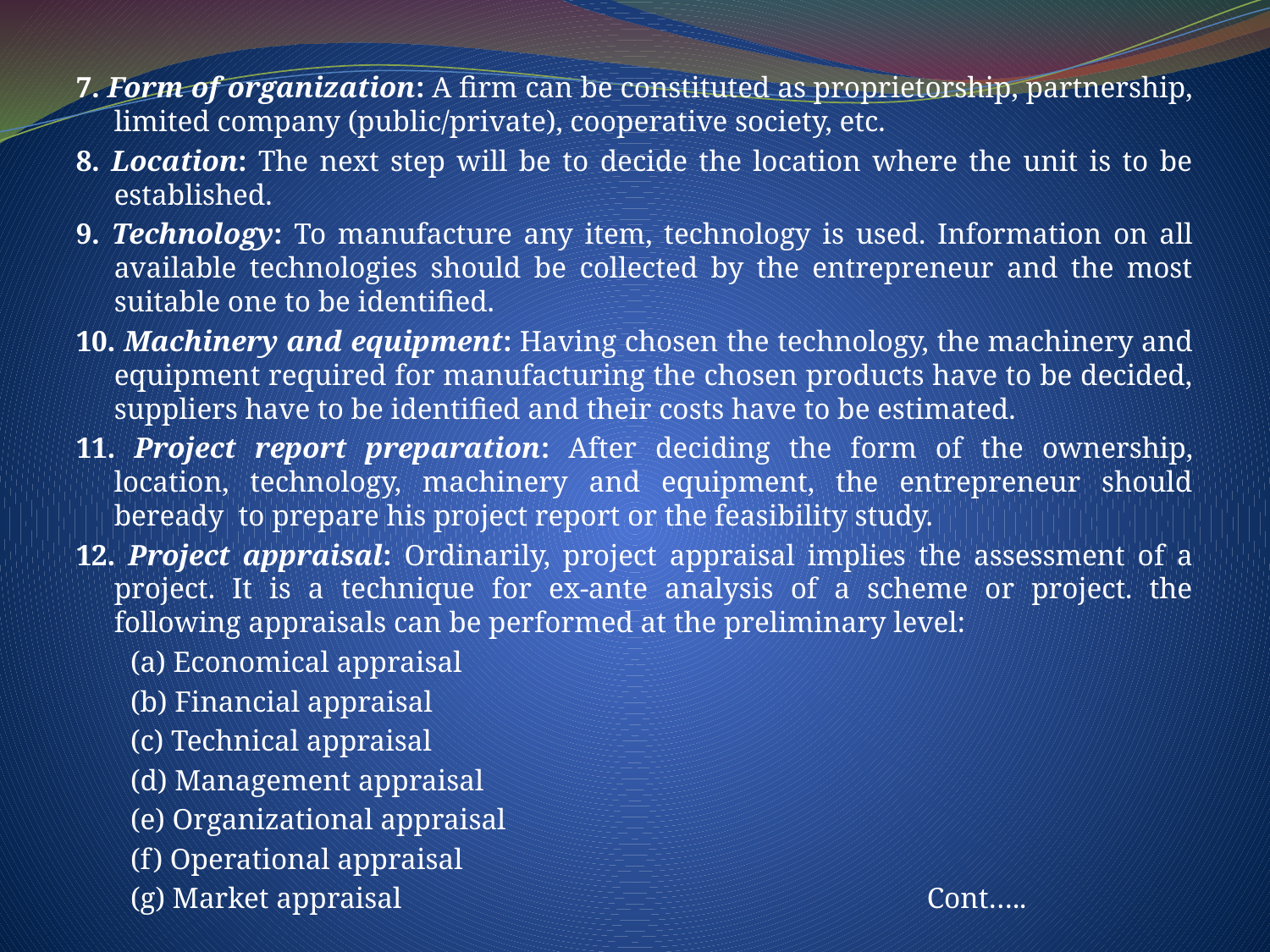

7. Form of organization: A firm can be constituted as proprietorship, partnership, limited company (public/private), cooperative society, etc.
8. Location: The next step will be to decide the location where the unit is to be established.
9. Technology: To manufacture any item, technology is used. Information on all available technologies should be collected by the entrepreneur and the most suitable one to be identified.
10. Machinery and equipment: Having chosen the technology, the machinery and equipment required for manufacturing the chosen products have to be decided, suppliers have to be identified and their costs have to be estimated.
11. Project report preparation: After deciding the form of the ownership, location, technology, machinery and equipment, the entrepreneur should beready  to prepare his project report or the feasibility study.
12. Project appraisal: Ordinarily, project appraisal implies the assessment of a project. It is a technique for ex-ante analysis of a scheme or project. the following appraisals can be performed at the preliminary level:
(a) Economical appraisal
(b) Financial appraisal
(c) Technical appraisal
(d) Management appraisal
(e) Organizational appraisal
(f) Operational appraisal
(g) Market appraisal					Cont…..